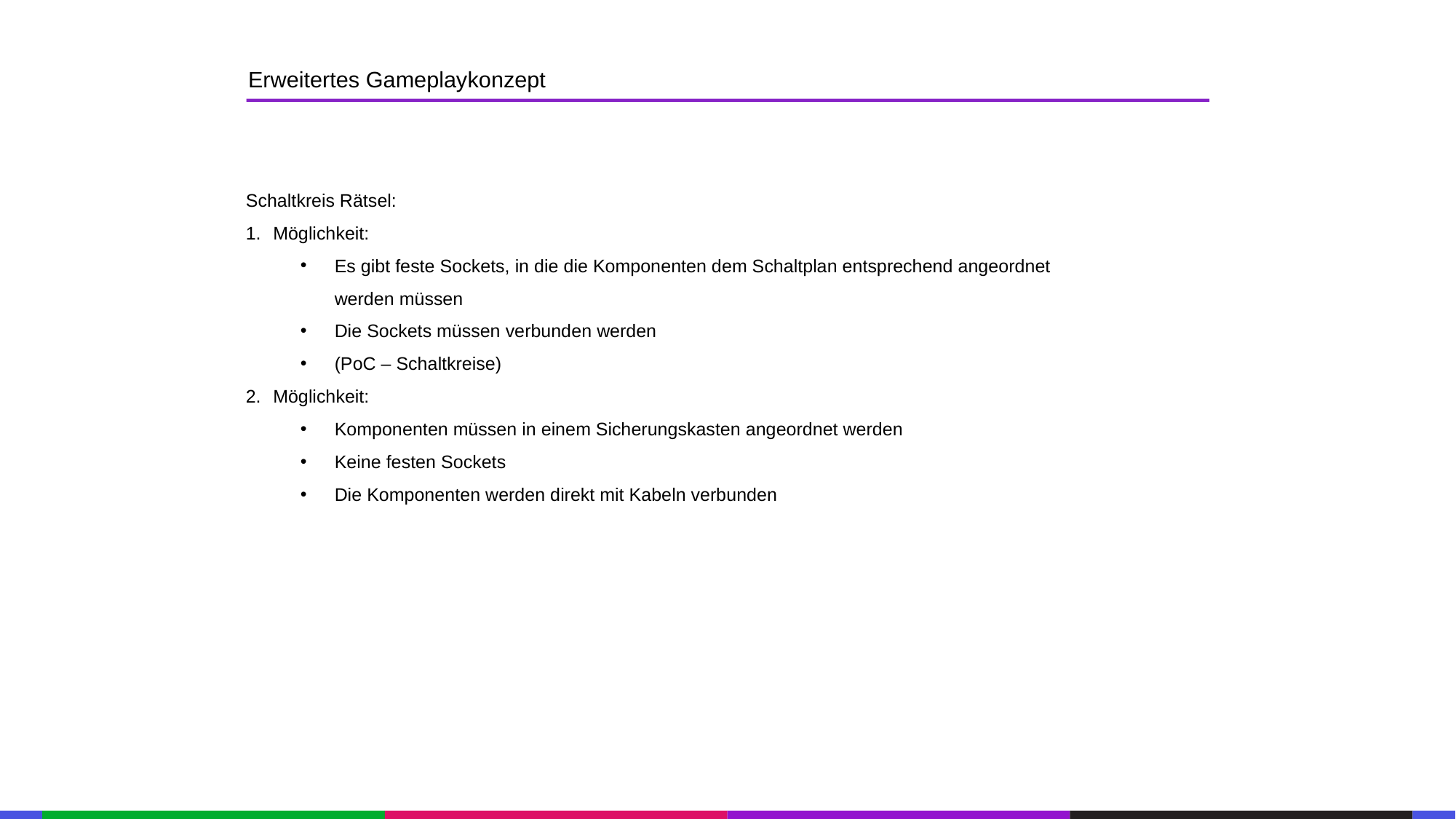

67
Erweitertes Gameplaykonzept
53

21
53
Schaltkreis Rätsel:
Möglichkeit:
Es gibt feste Sockets, in die die Komponenten dem Schaltplan entsprechend angeordnet werden müssen
Die Sockets müssen verbunden werden
(PoC – Schaltkreise)
Möglichkeit:
Komponenten müssen in einem Sicherungskasten angeordnet werden
Keine festen Sockets
Die Komponenten werden direkt mit Kabeln verbunden
21
53
21
53
21
53
21
53
21
53
21
53
21
53

133
21
133
21
133
21
133
21
133
21
133